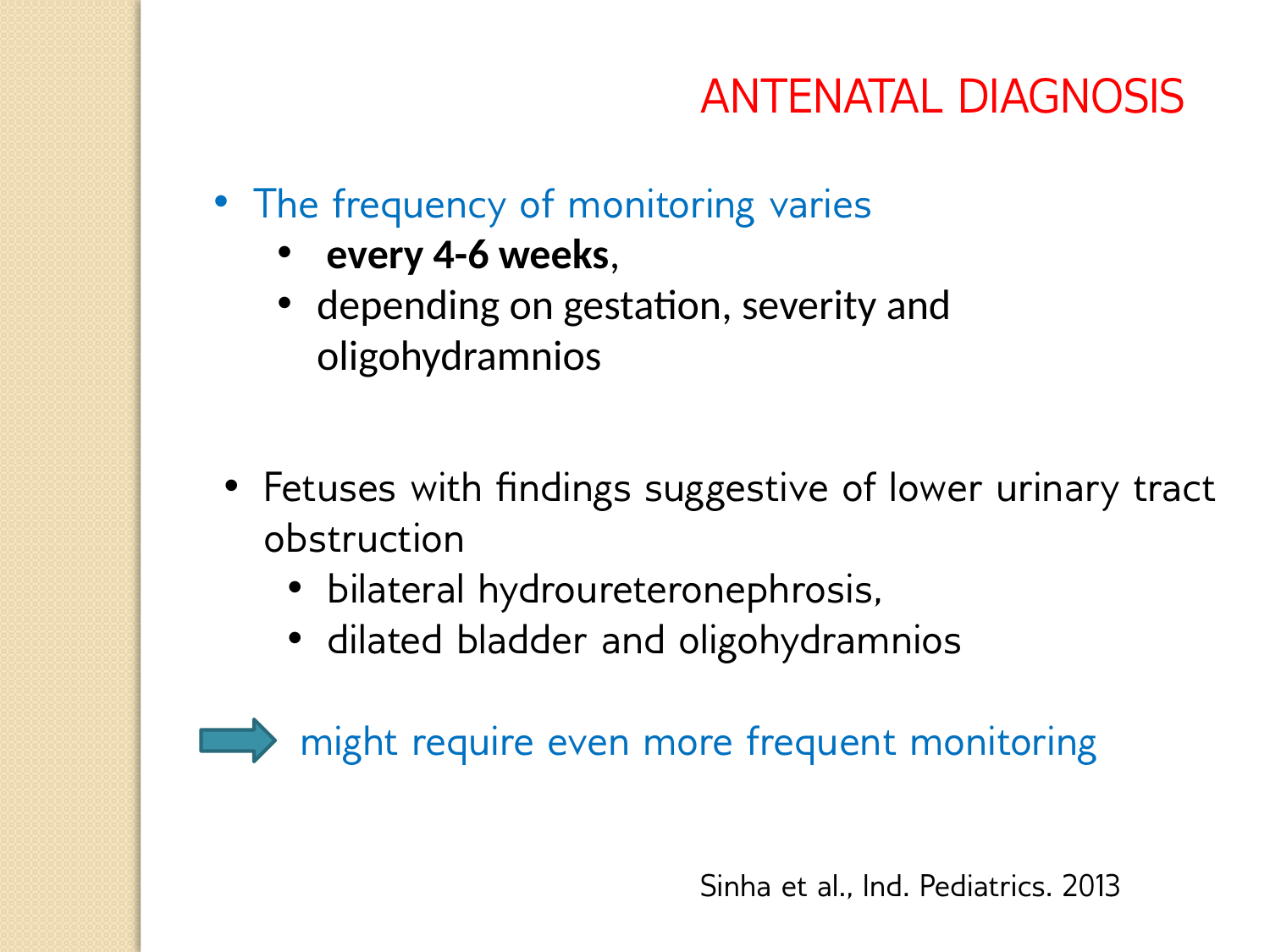

ANTENATAL DIAGNOSIS
The frequency of monitoring varies
 every 4-6 weeks,
depending on gestation, severity and oligohydramnios

Fetuses with findings suggestive of lower urinary tract obstruction
bilateral hydroureteronephrosis,
dilated bladder and oligohydramnios

 might require even more frequent monitoring

Sinha et al., Ind. Pediatrics. 2013